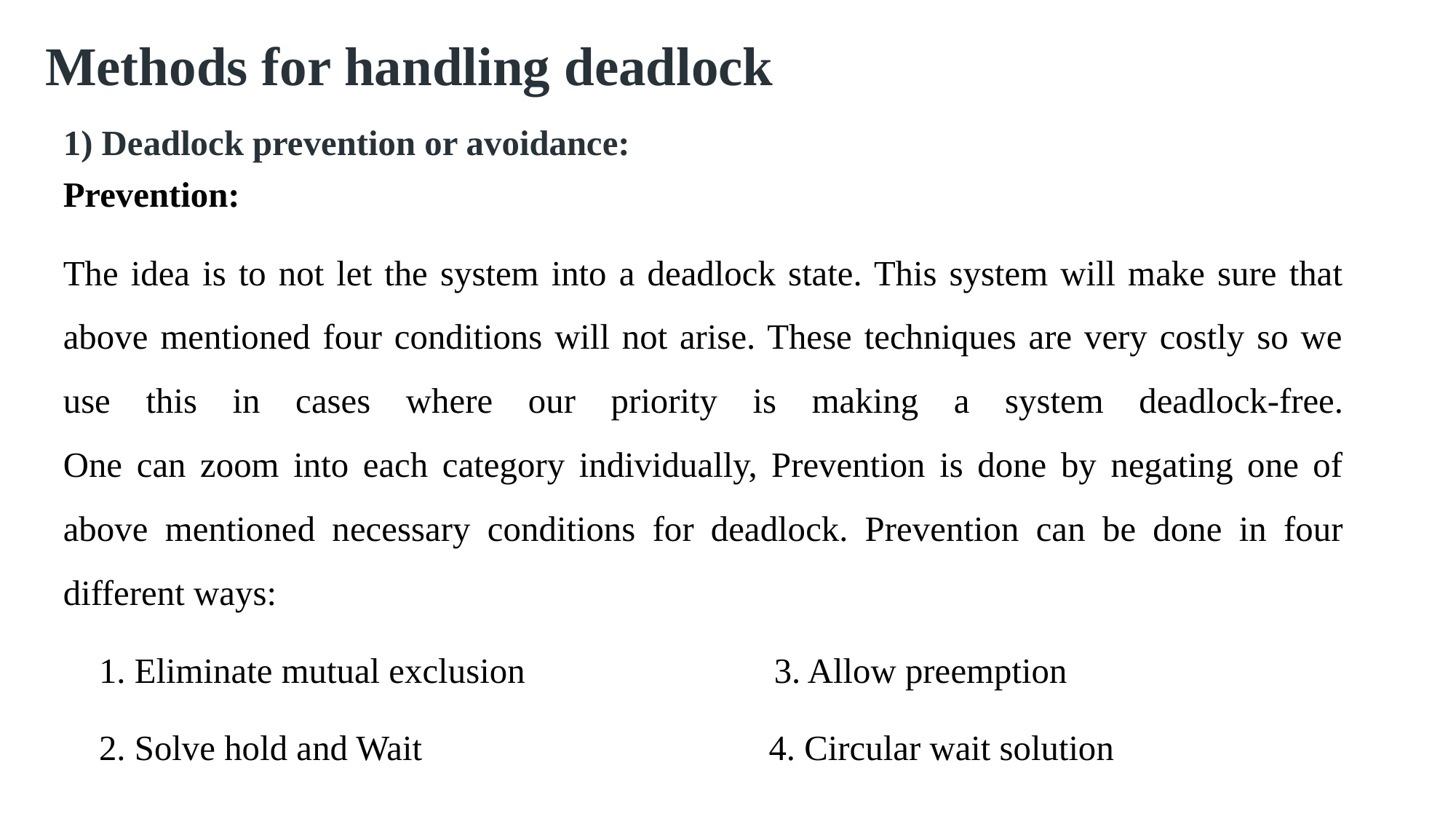

# Methods for handling deadlock
1) Deadlock prevention or avoidance:
Prevention:
The idea is to not let the system into a deadlock state. This system will make sure that above mentioned four conditions will not arise. These techniques are very costly so we use this in cases where our priority is making a system deadlock-free.
One can zoom into each category individually, Prevention is done by negating one of above mentioned necessary conditions for deadlock. Prevention can be done in four different ways:
    1. Eliminate mutual exclusion                            3. Allow preemption
    2. Solve hold and Wait                                       4. Circular wait solution